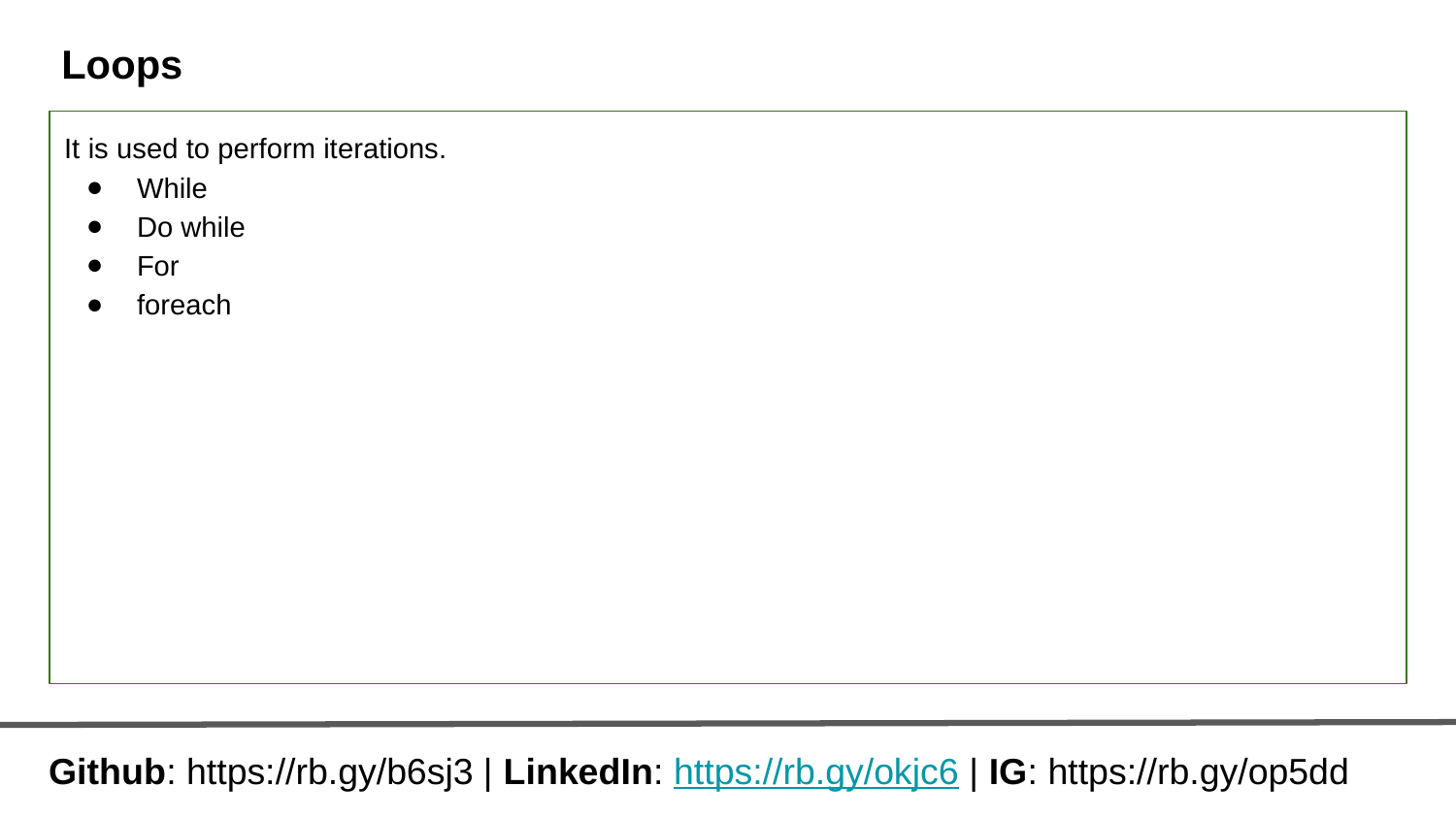

# Loops
It is used to perform iterations.
While
Do while
For
foreach
Github: https://rb.gy/b6sj3 | LinkedIn: https://rb.gy/okjc6 | IG: https://rb.gy/op5dd